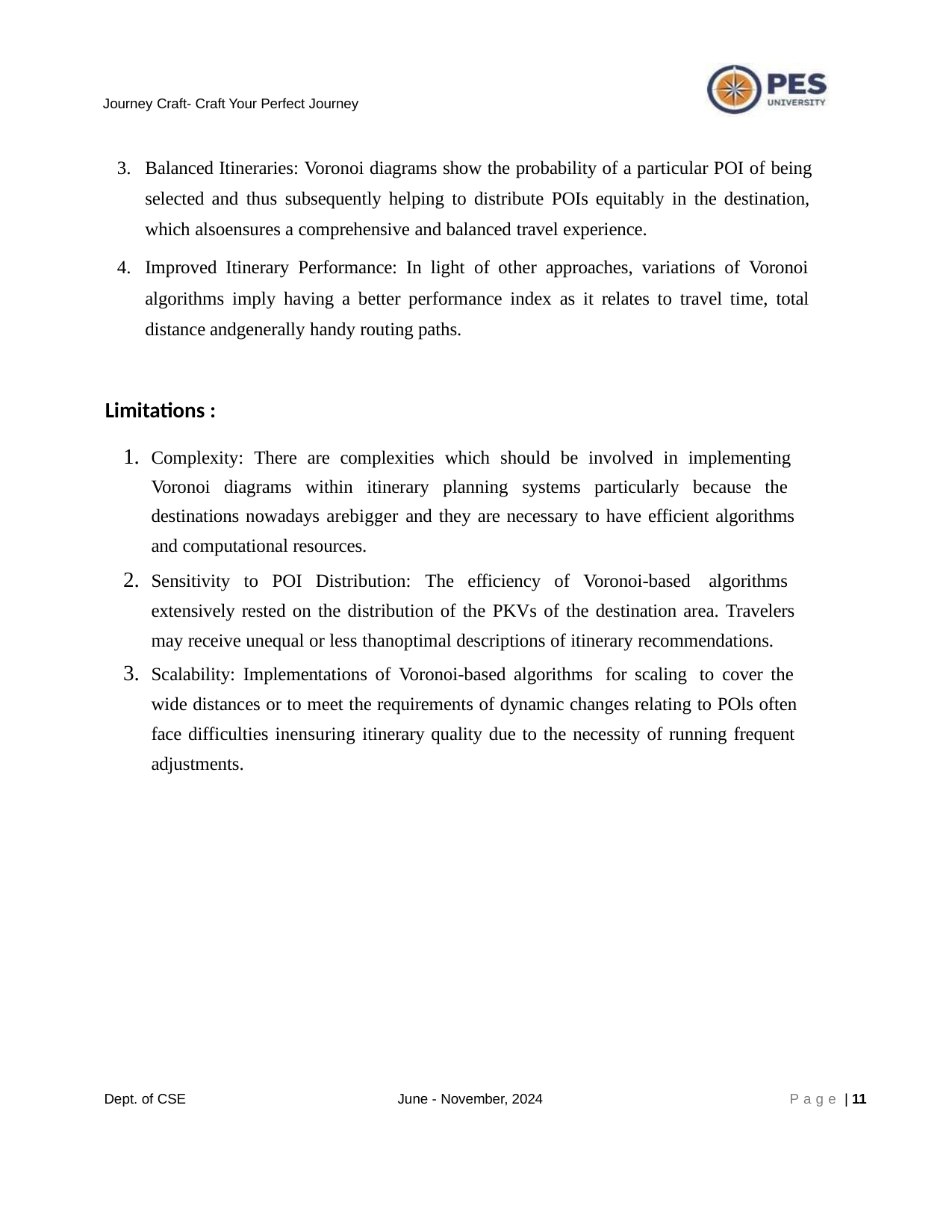

Journey Craft- Craft Your Perfect Journey

Balanced Itineraries: Voronoi diagrams show the probability of a particular POI of being  selected and thus subsequently helping to distribute POIs equitably in the destination,  which alsoensures a comprehensive and balanced travel experience.
Improved Itinerary Performance: In light of other approaches, variations of Voronoi  algorithms imply having a better performance index as it relates to travel time, total  distance andgenerally handy routing paths.
Limitations :
Complexity: There are complexities which should be involved in implementing  Voronoi diagrams within itinerary planning systems particularly because the  destinations nowadays arebigger and they are necessary to have efficient algorithms  and computational resources.
Sensitivity to POI Distribution: The efficiency of Voronoi-based algorithms  extensively rested on the distribution of the PKVs of the destination area. Travelers  may receive unequal or less thanoptimal descriptions of itinerary recommendations.
Scalability: Implementations of Voronoi-based algorithms for scaling to cover the  wide distances or to meet the requirements of dynamic changes relating to POls often
face difficulties inensuring itinerary quality due to the necessity of running frequent  adjustments.
Dept. of CSE
June - November, 2024
P a g e | 11